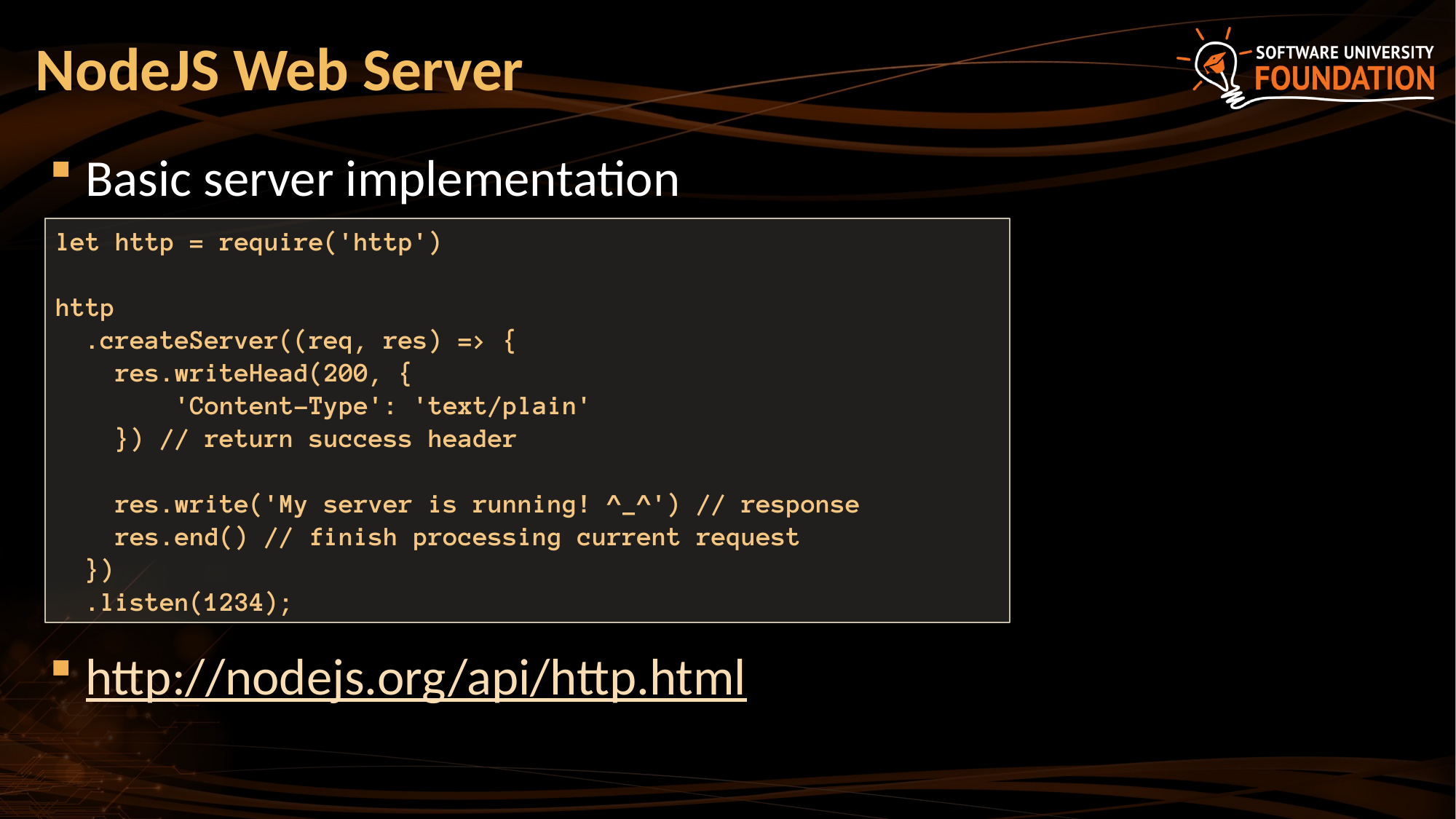

# NodeJS Web Server
Basic server implementation

http://nodejs.org/api/http.html
let http = require('http')

http
  .createServer((req, res) => {
    res.writeHead(200, {
        'Content-Type': 'text/plain'
    }) // return success header

    res.write('My server is running! ^_^') // response
    res.end() // finish processing current request
  })
  .listen(1234);